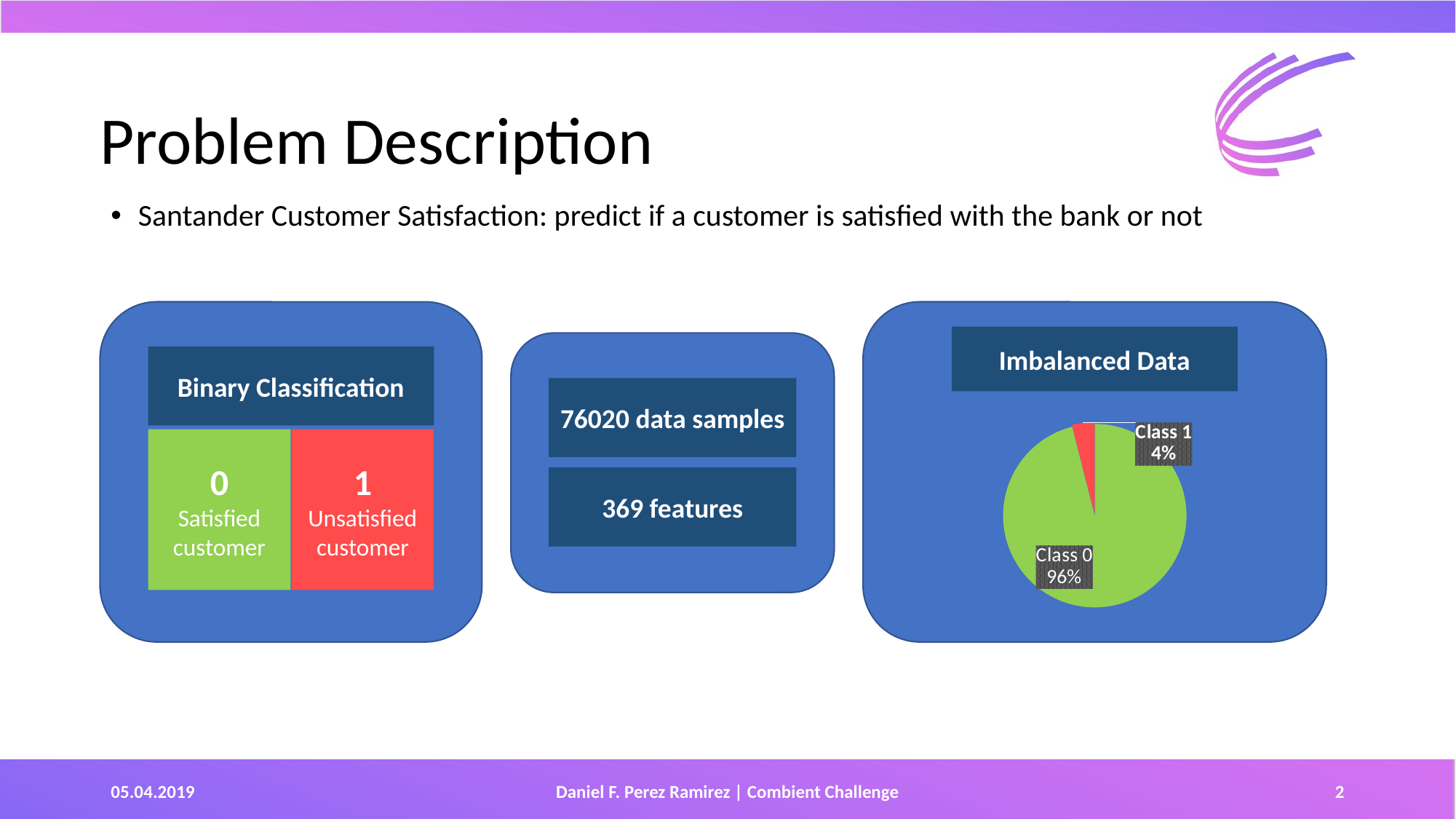

# Problem Description
Santander Customer Satisfaction: predict if a customer is satisfied with the bank or not

Imbalanced Data

Binary Classification

### Chart

| Category | Percentage |
|---|---|
| Class 0 | 0.9604 |
| Class 1 | 0.0396 |
76020 data samples
0
Satisfied customer
1
Unsatisfied customer
369 features
05.04.2019
Daniel F. Perez Ramirez | Combient Challenge
2